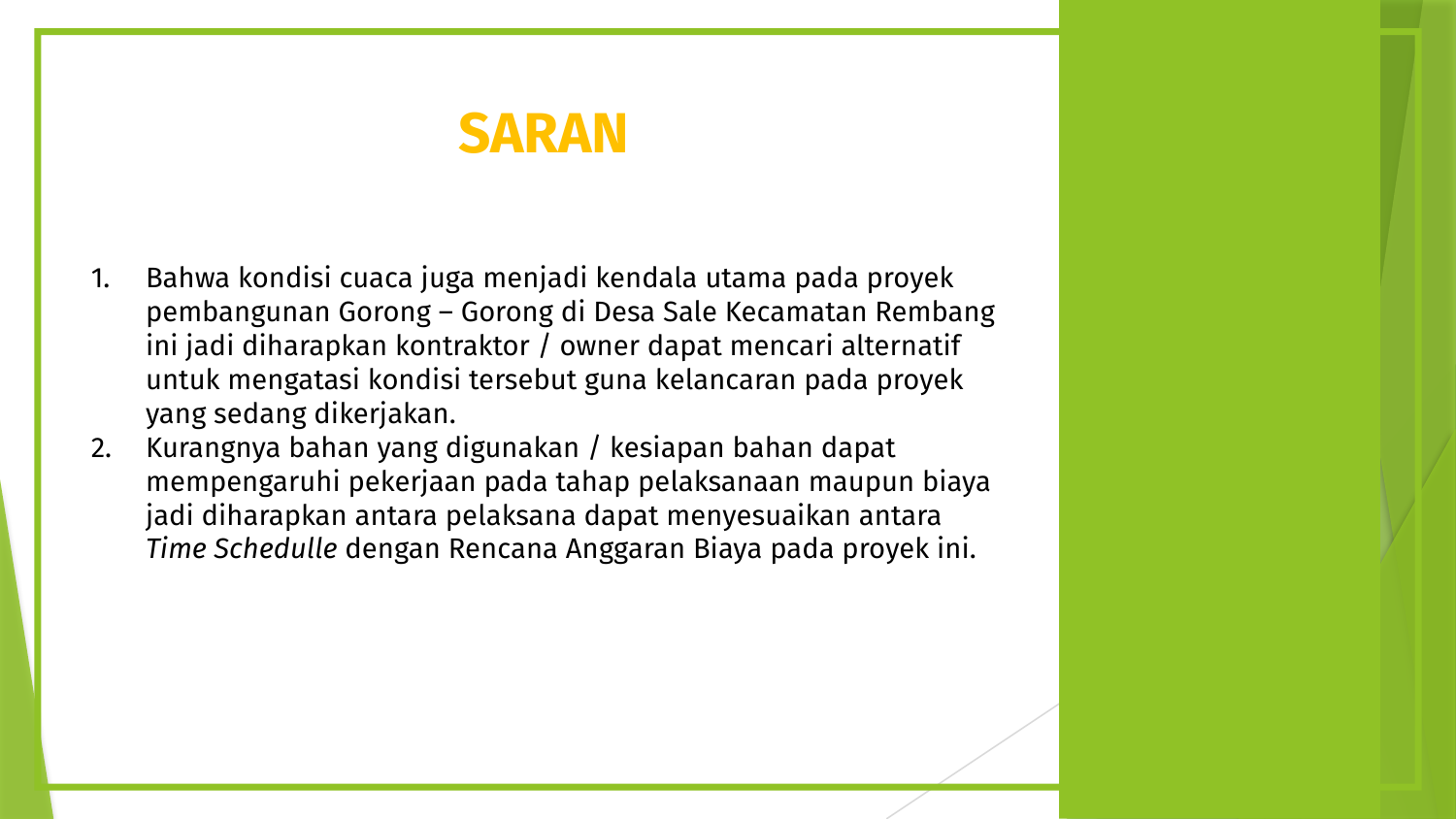

SARAN

Bahwa kondisi cuaca juga menjadi kendala utama pada proyek pembangunan Gorong – Gorong di Desa Sale Kecamatan Rembang ini jadi diharapkan kontraktor / owner dapat mencari alternatif untuk mengatasi kondisi tersebut guna kelancaran pada proyek yang sedang dikerjakan.
Kurangnya bahan yang digunakan / kesiapan bahan dapat mempengaruhi pekerjaan pada tahap pelaksanaan maupun biaya jadi diharapkan antara pelaksana dapat menyesuaikan antara Time Schedulle dengan Rencana Anggaran Biaya pada proyek ini.